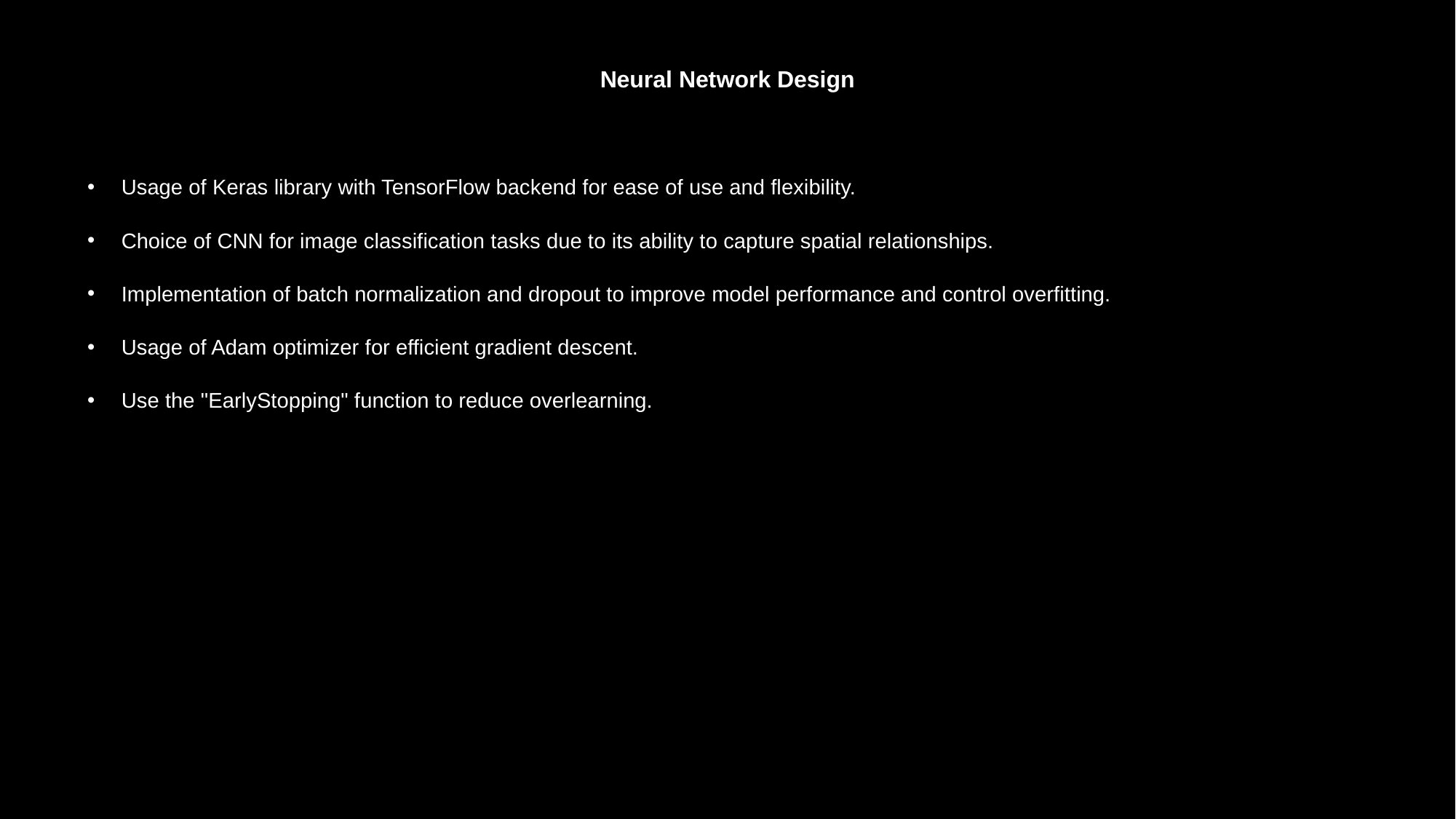

# Neural Network Design
Usage of Keras library with TensorFlow backend for ease of use and flexibility.
Choice of CNN for image classification tasks due to its ability to capture spatial relationships.
Implementation of batch normalization and dropout to improve model performance and control overfitting.
Usage of Adam optimizer for efficient gradient descent.
Use the "EarlyStopping" function to reduce overlearning.